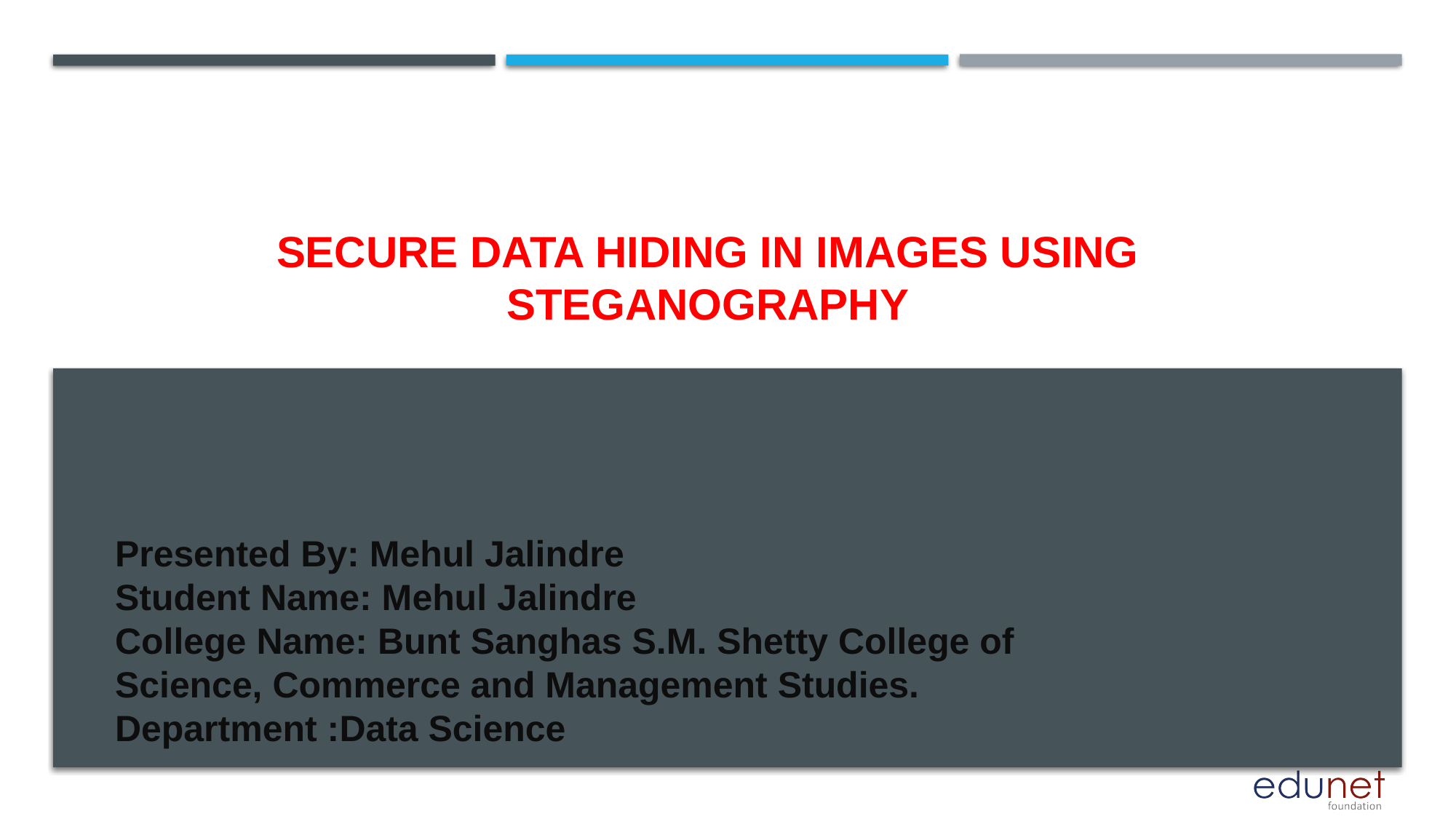

# Secure Data Hiding In Images Using Steganography
Presented By: Mehul Jalindre
Student Name: Mehul Jalindre
College Name: Bunt Sanghas S.M. Shetty College of Science, Commerce and Management Studies.
Department :Data Science